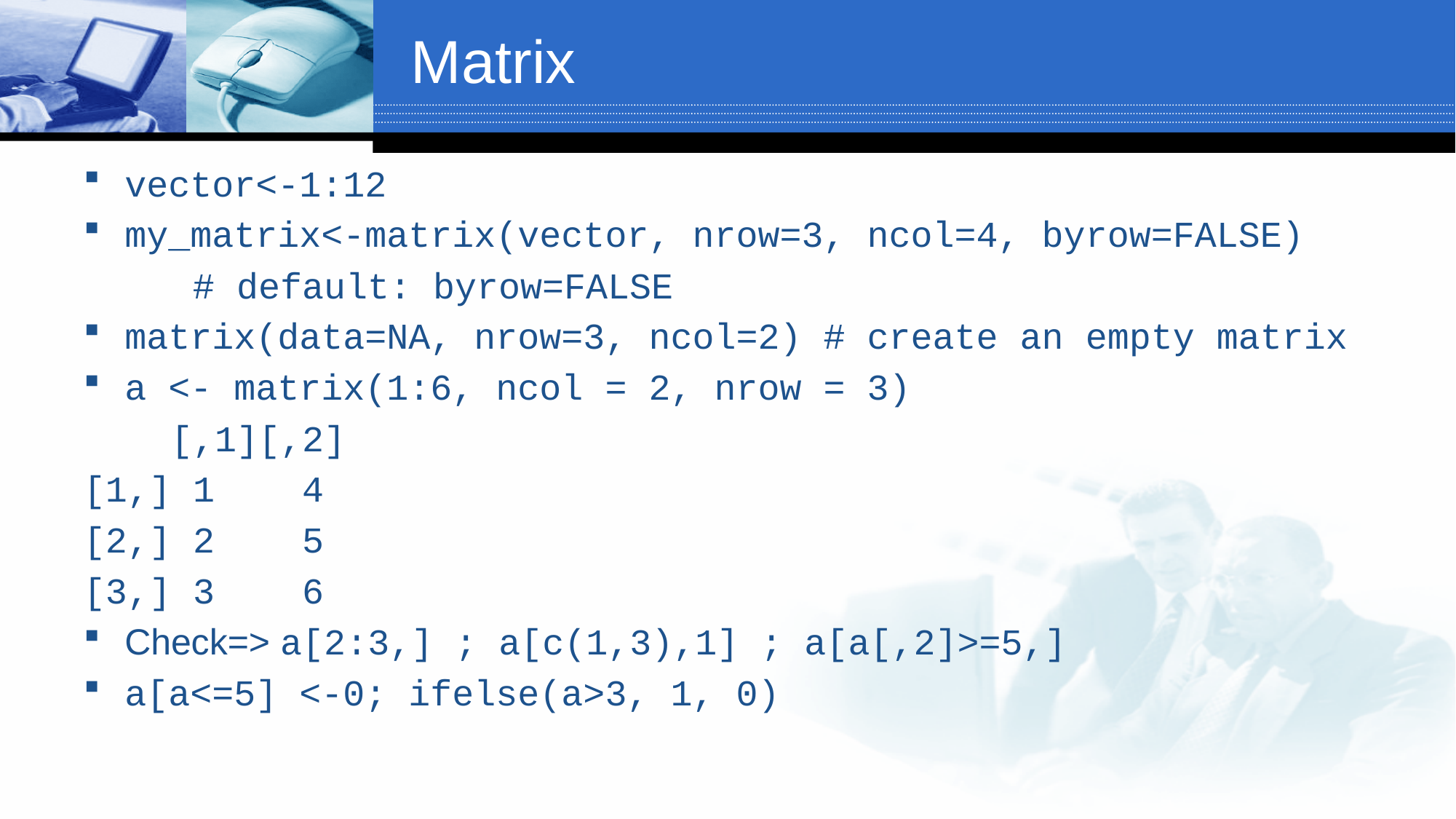

# Matrix
vector<-1:12
my_matrix<-matrix(vector, nrow=3, ncol=4, byrow=FALSE)
	# default: byrow=FALSE
matrix(data=NA, nrow=3, ncol=2) # create an empty matrix
a <- matrix(1:6, ncol = 2, nrow = 3)
    [,1][,2]
[1,] 1    4
[2,] 2    5
[3,] 3    6
Check=> a[2:3,] ; a[c(1,3),1] ; a[a[,2]>=5,]
a[a<=5] <-0; ifelse(a>3, 1, 0)